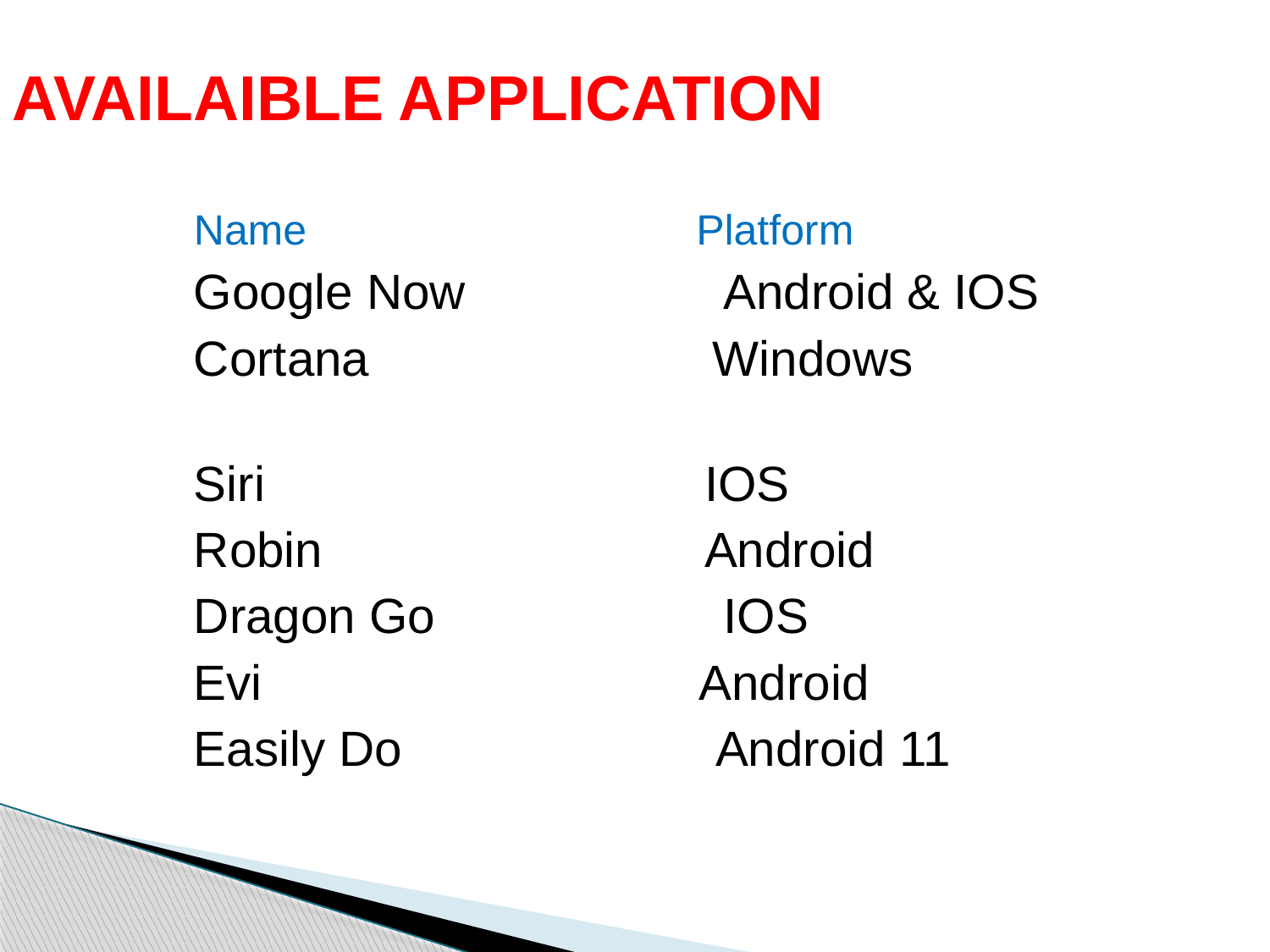

# AVAILAIBLE APPLICATION
Name                                 Platform
Google Now                   Android & IOS
Cortana                         Windows
Siri                                IOS
Robin                            Android
Dragon Go                     IOS
Evi                                Android
Easily Do                       Android 11